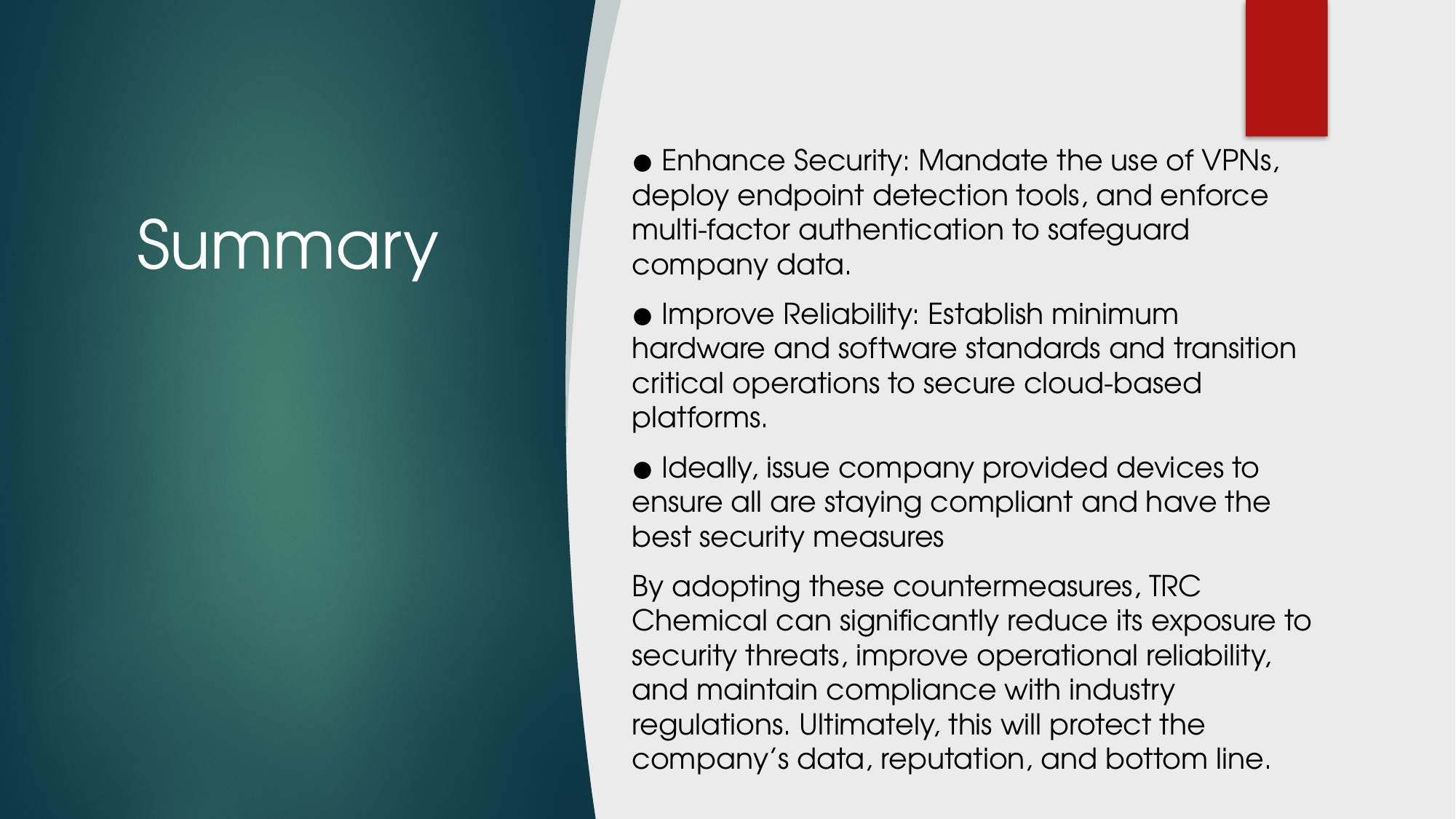

21
● Enhance Security: Mandate the use of VPNs, deploy endpoint detection tools, and enforce multi-factor authentication to safeguard company data.
● Improve Reliability: Establish minimum hardware and software standards and transition critical operations to secure cloud-based platforms.
● Ideally, issue company provided devices to ensure all are staying compliant and have the best security measures
By adopting these countermeasures, TRC Chemical can significantly reduce its exposure to security threats, improve operational reliability, and maintain compliance with industry regulations. Ultimately, this will protect the company’s data, reputation, and bottom line.
# Summary